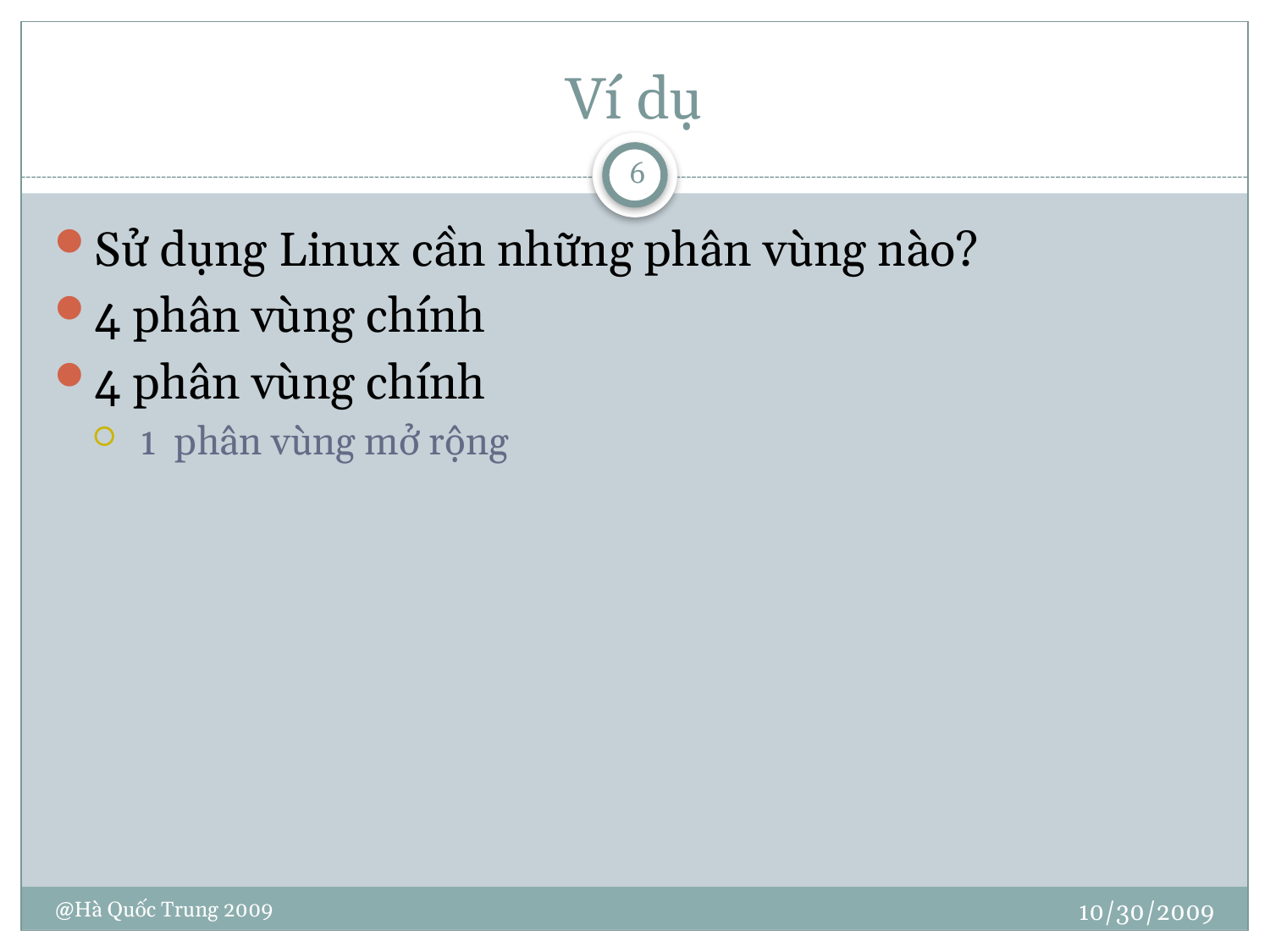

# Ví dụ
6
Sử dụng Linux cần những phân vùng nào?
4 phân vùng chính
4 phân vùng chính
 1  phân vùng mở rộng
10/30/2009
@Hà Quốc Trung 2009